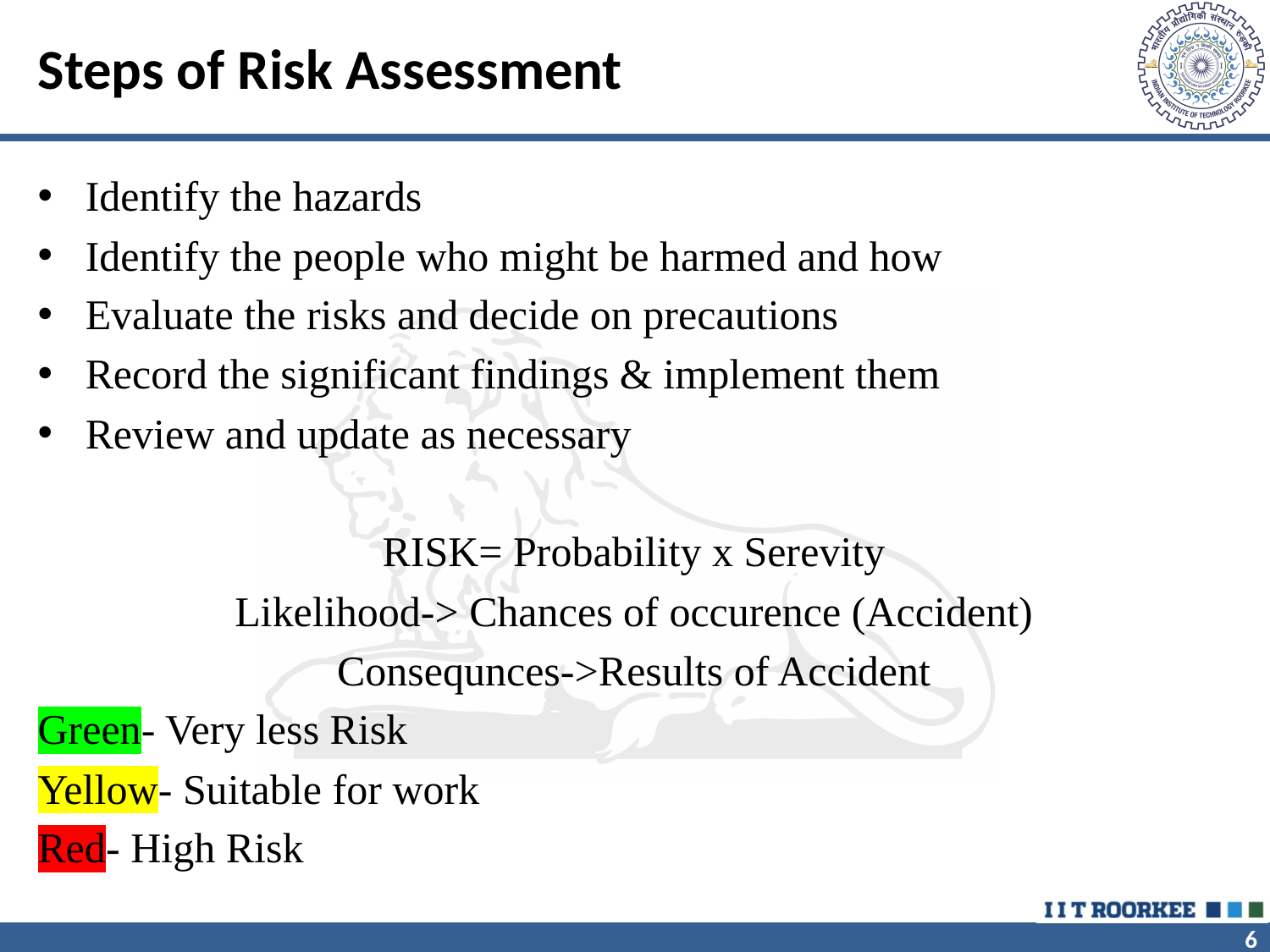

# Steps of Risk Assessment
Identify the hazards
Identify the people who might be harmed and how
Evaluate the risks and decide on precautions
Record the significant findings & implement them
Review and update as necessary

RISK= Probability x Serevity
Likelihood-> Chances of occurence (Accident)
Consequnces->Results of Accident
Green- Very less Risk
Yellow- Suitable for work
Red- High Risk